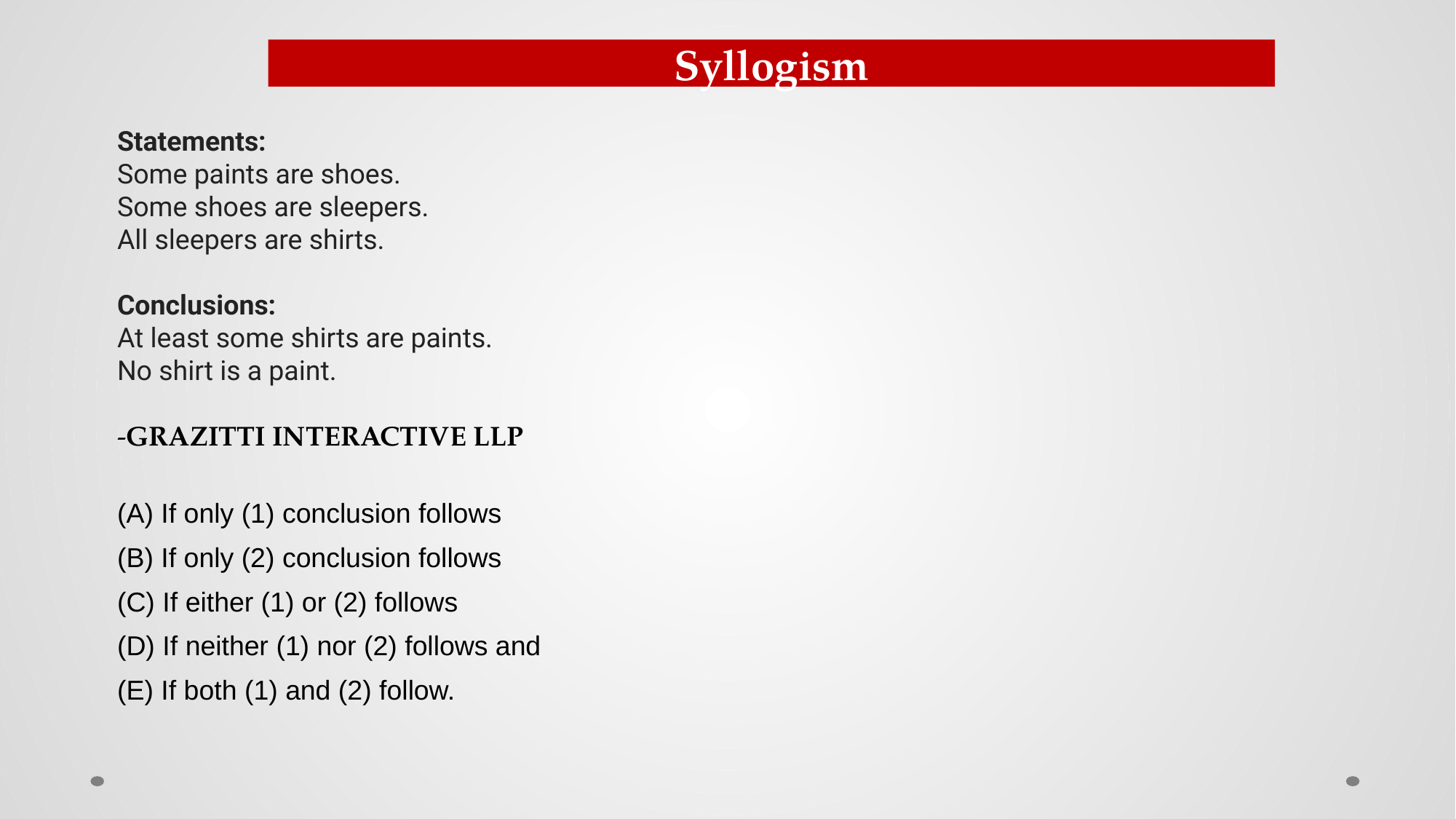

Syllogism

Statements:
Some paints are shoes.
Some shoes are sleepers.
All sleepers are shirts.
 
Conclusions:
At least some shirts are paints.
No shirt is a paint.

-GRAZITTI INTERACTIVE LLP

(A) If only (1) conclusion follows
(B) If only (2) conclusion follows
(C) If either (1) or (2) follows
(D) If neither (1) nor (2) follows and
(E) If both (1) and (2) follow.